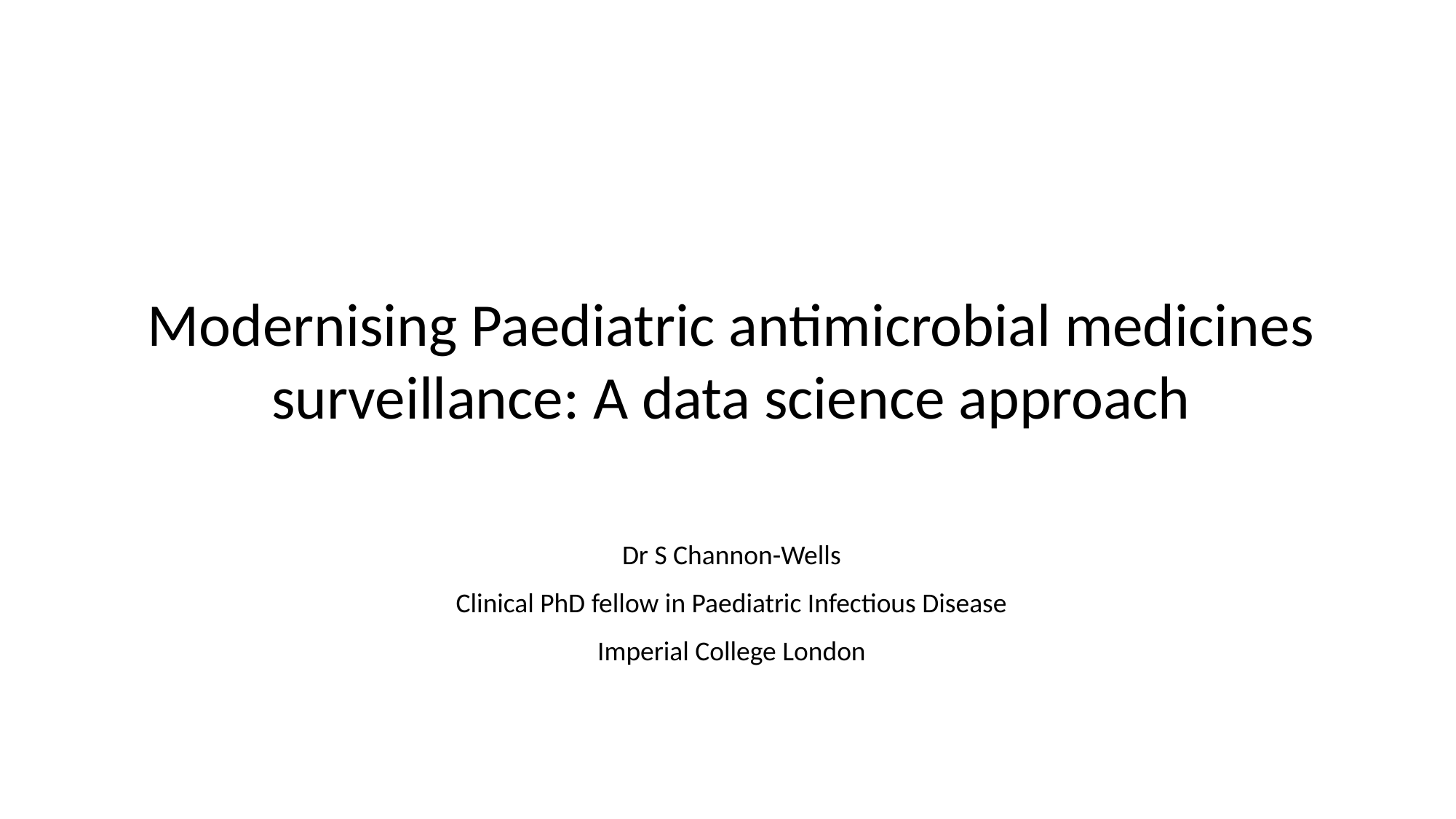

# Modernising Paediatric antimicrobial medicines surveillance: A data science approach
Dr S Channon-Wells
Clinical PhD fellow in Paediatric Infectious Disease
Imperial College London